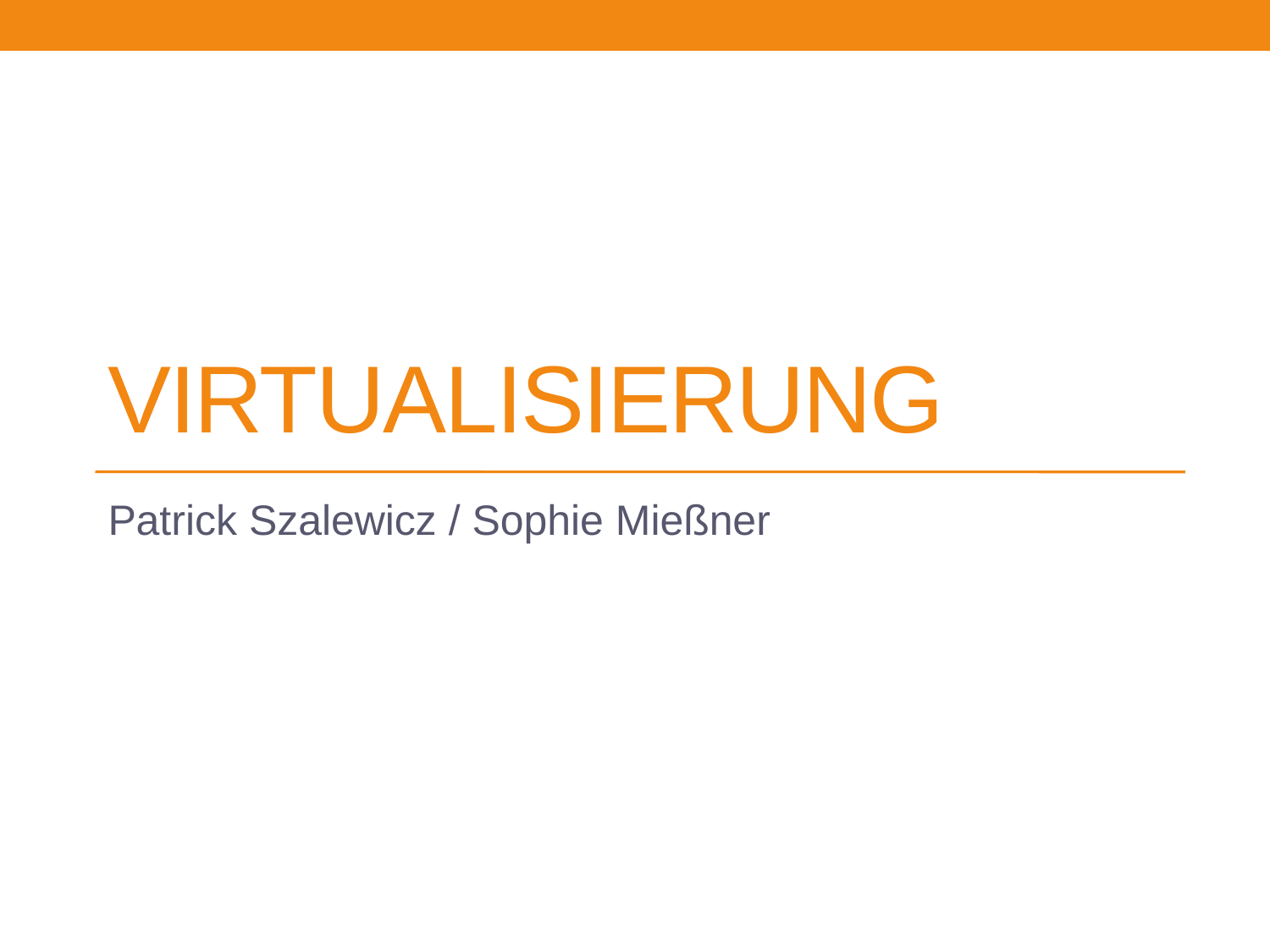

# Virtualisierung
Patrick Szalewicz / Sophie Mießner